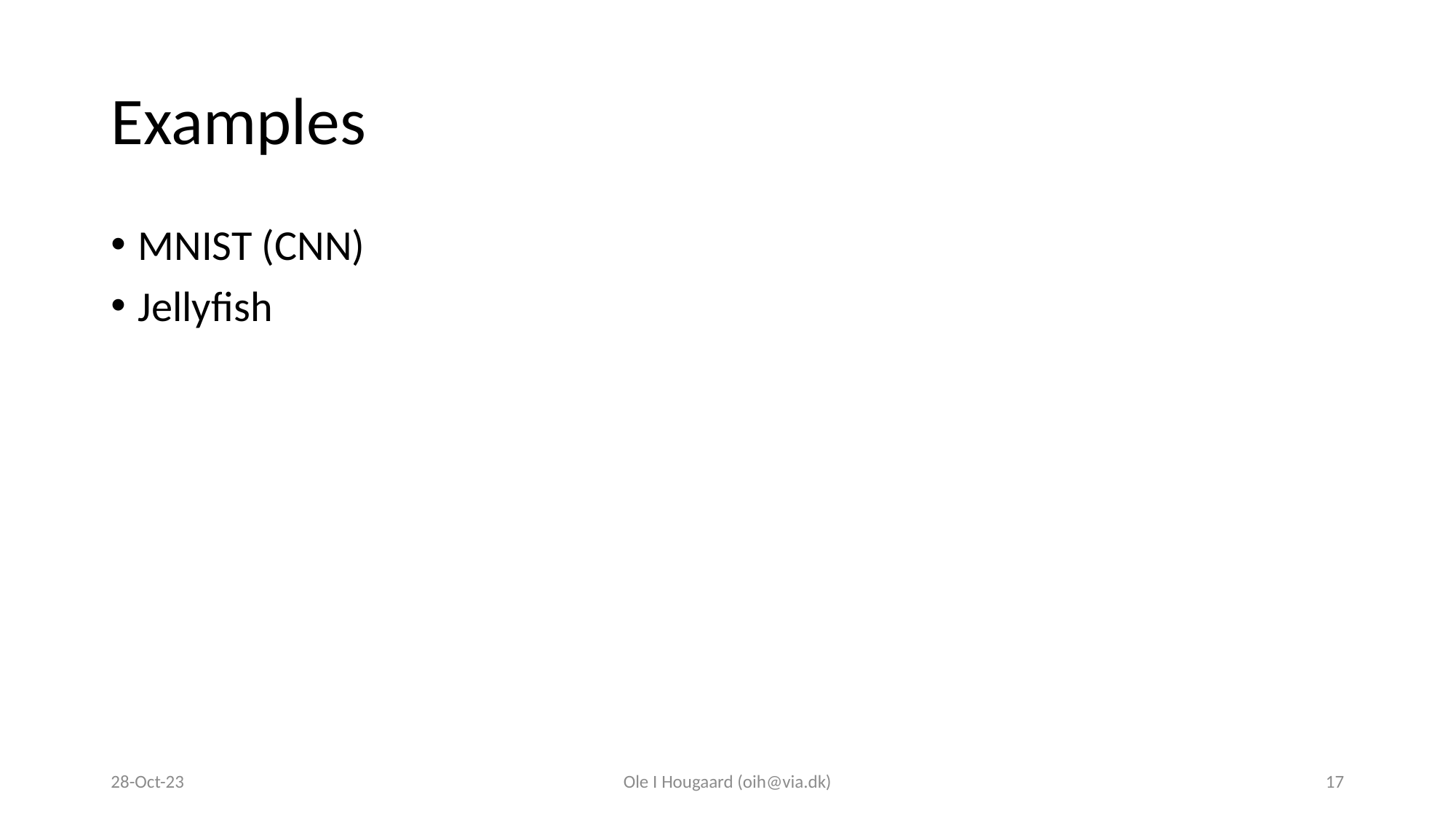

# Examples
MNIST (CNN)
Jellyfish
28-Oct-23
Ole I Hougaard (oih@via.dk)
17